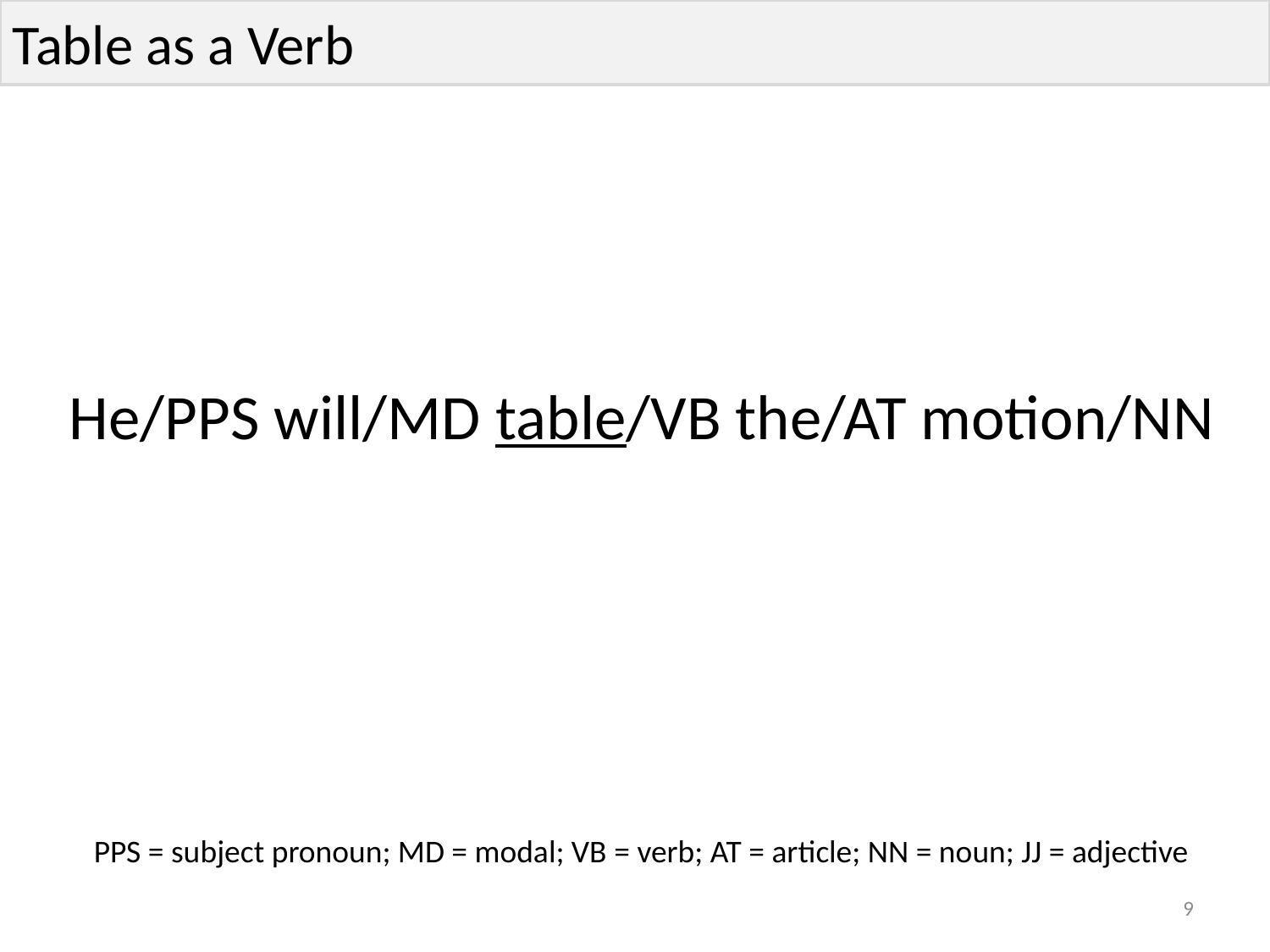

Table as a Verb
He/PPS will/MD table/VB the/AT motion/NN
PPS = subject pronoun; MD = modal; VB = verb; AT = article; NN = noun; JJ = adjective
9